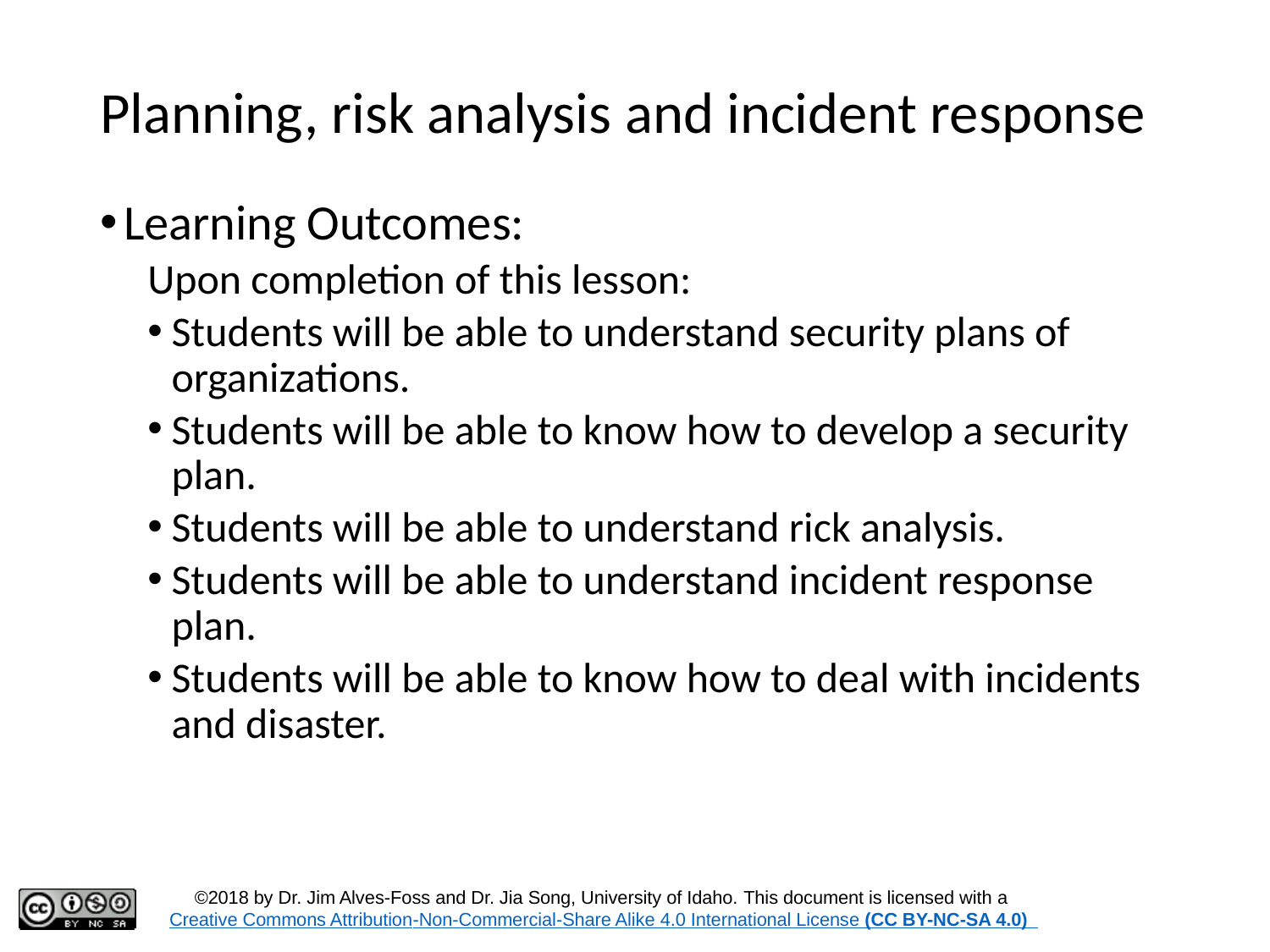

# Planning, risk analysis and incident response
Learning Outcomes:
Upon completion of this lesson:
Students will be able to understand security plans of organizations.
Students will be able to know how to develop a security plan.
Students will be able to understand rick analysis.
Students will be able to understand incident response plan.
Students will be able to know how to deal with incidents and disaster.